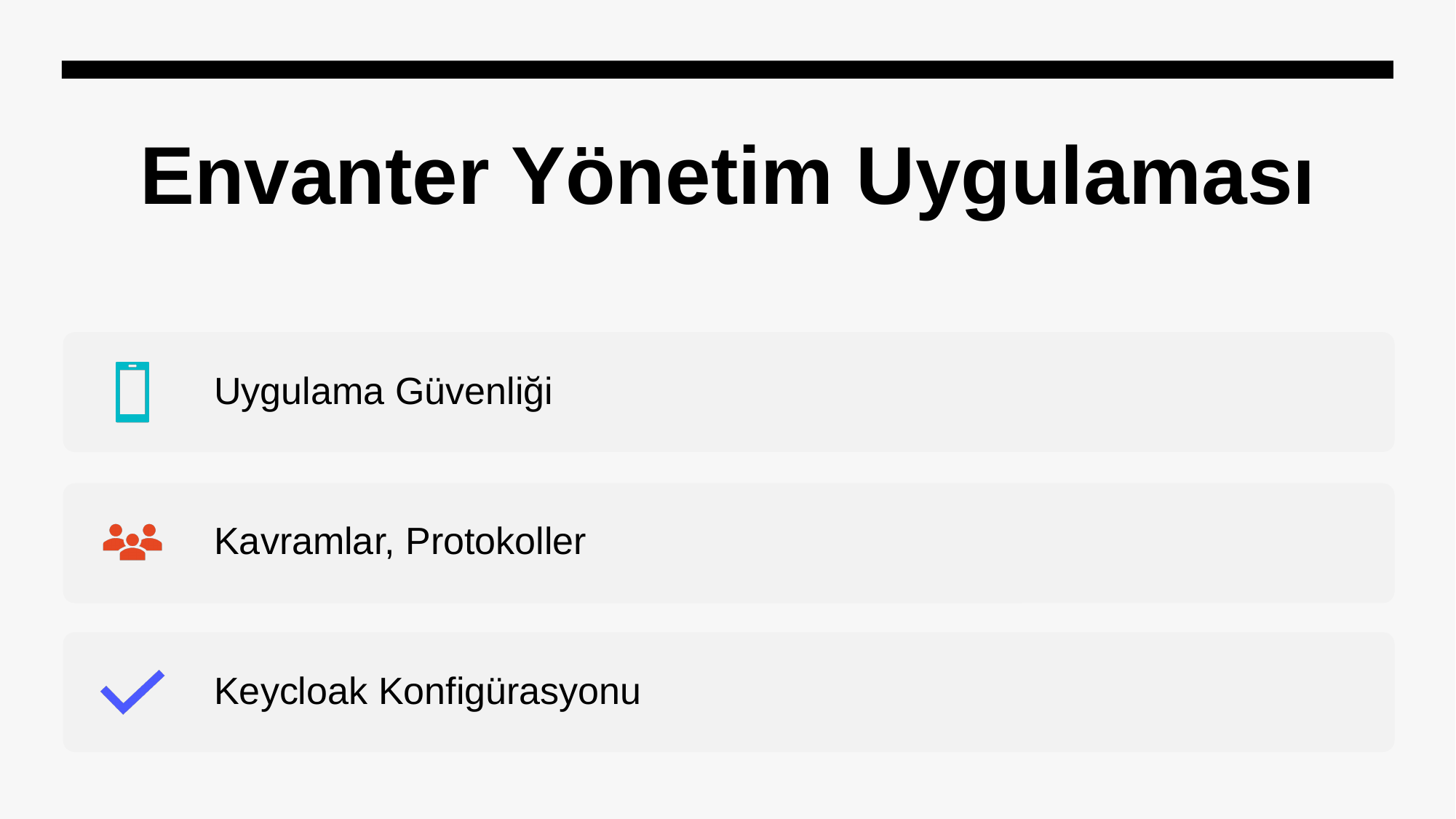

# Envanter Yönetim Uygulaması
Uygulama Güvenliği
Kavramlar, Protokoller
Keycloak Konfigürasyonu